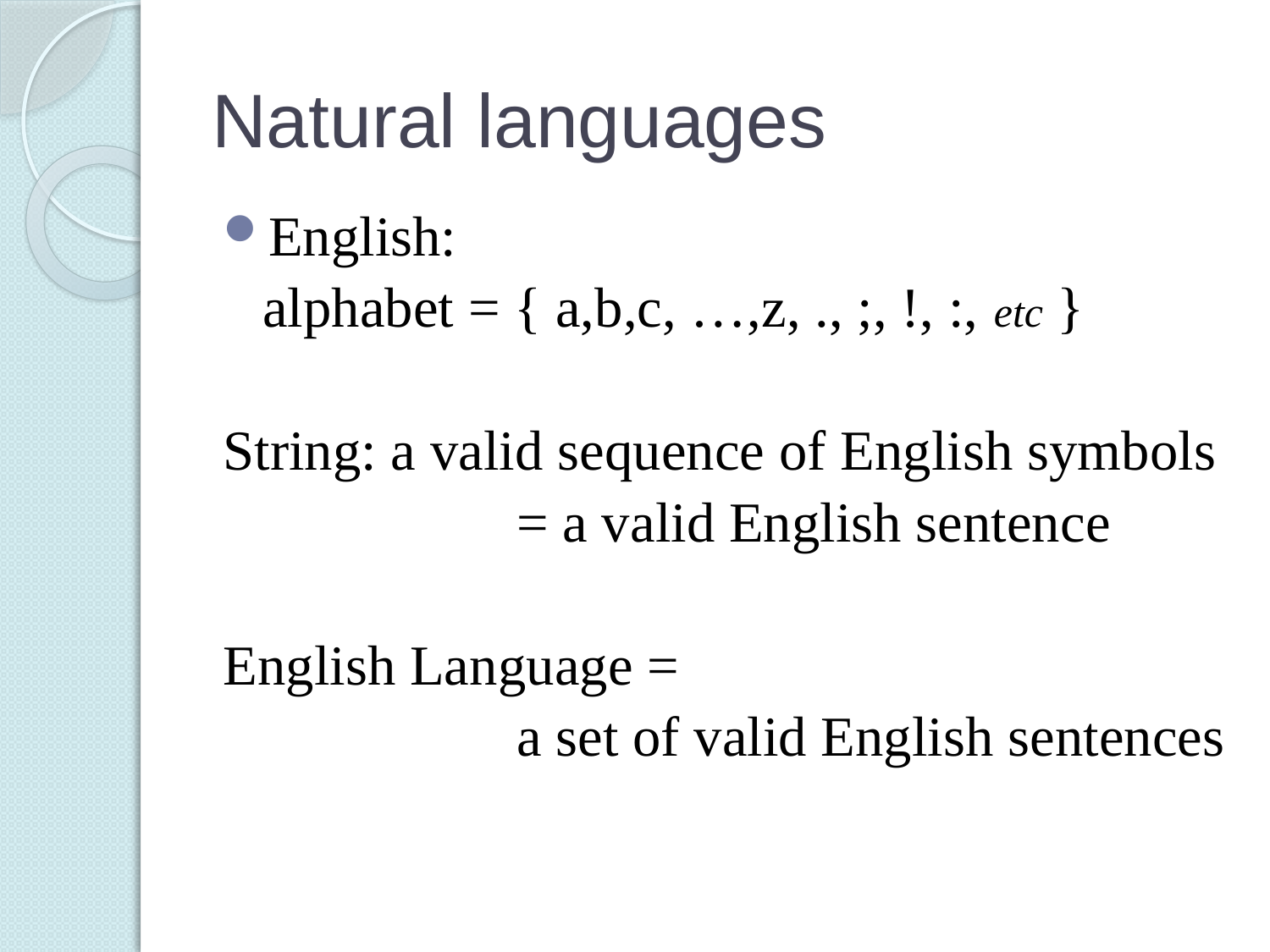

# Natural languages
English:
	alphabet = { a,b,c, …,z, ., ;, !, :, etc }

String: a valid sequence of English symbols
			= a valid English sentence

English Language =
			a set of valid English sentences